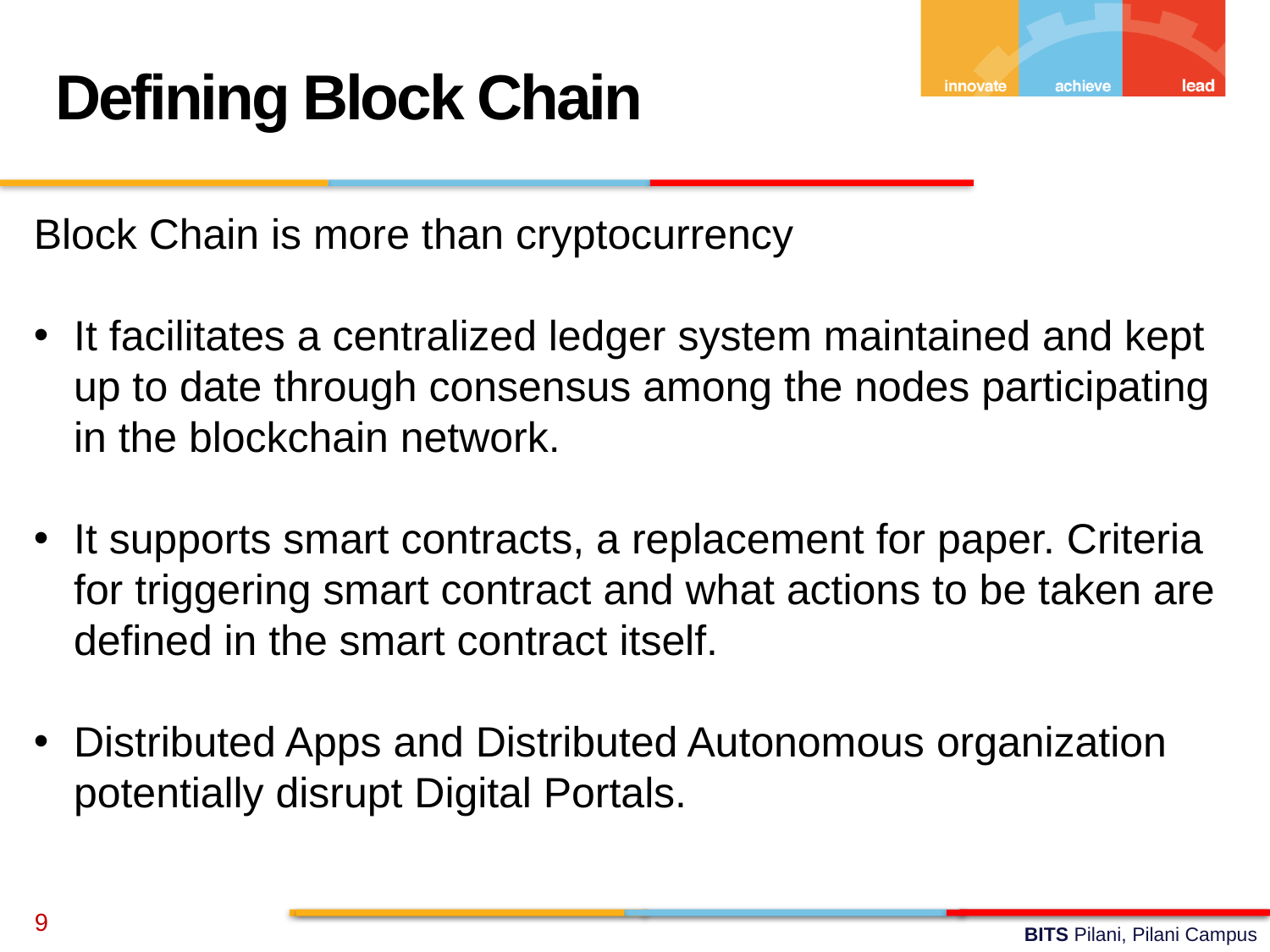

Defining Block Chain
Block Chain is more than cryptocurrency

It facilitates a centralized ledger system maintained and kept up to date through consensus among the nodes participating in the blockchain network.

It supports smart contracts, a replacement for paper. Criteria for triggering smart contract and what actions to be taken are defined in the smart contract itself.

Distributed Apps and Distributed Autonomous organization potentially disrupt Digital Portals.
9